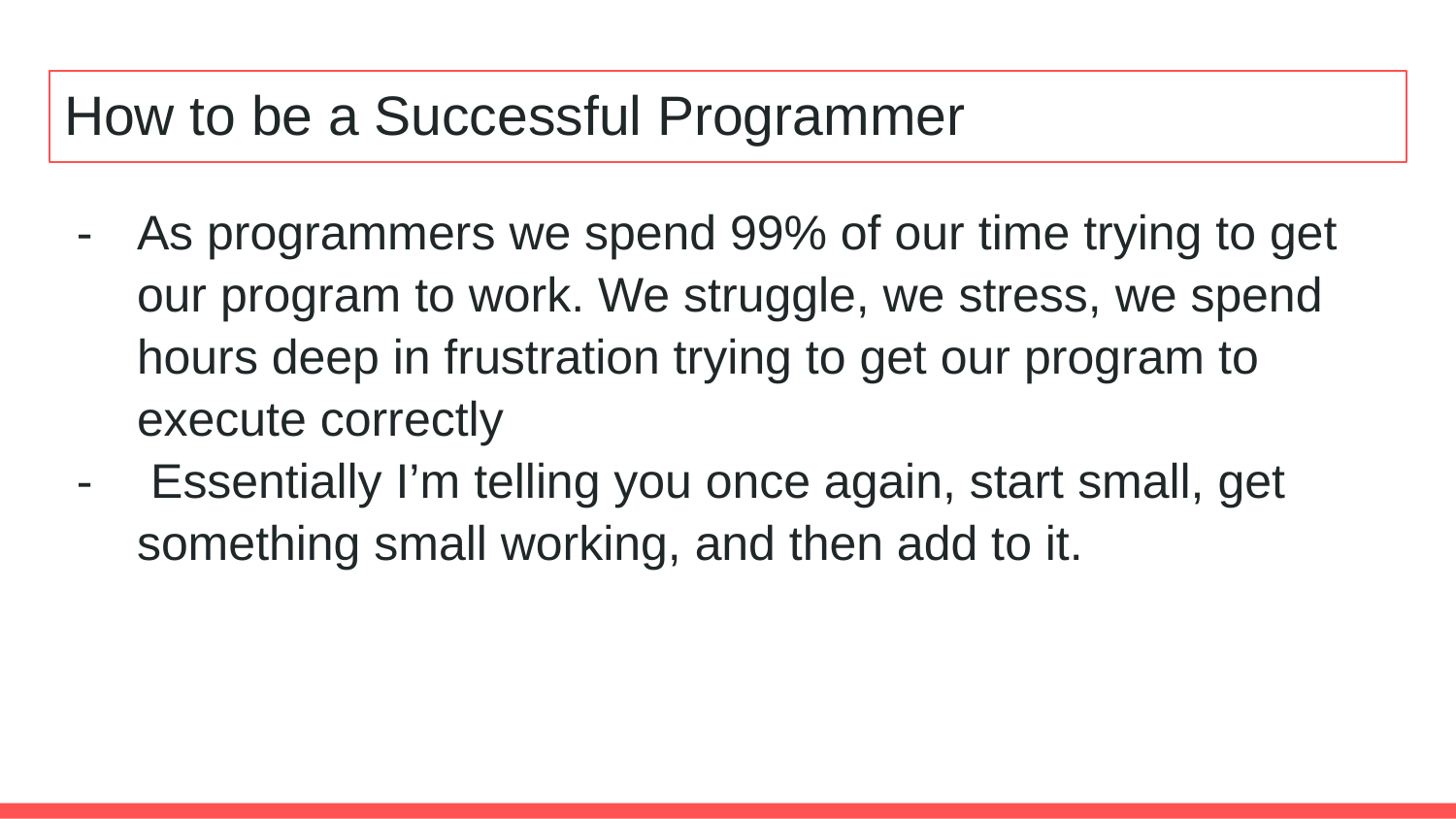

# How to be a Successful Programmer
As programmers we spend 99% of our time trying to get our program to work. We struggle, we stress, we spend hours deep in frustration trying to get our program to execute correctly
 Essentially I’m telling you once again, start small, get something small working, and then add to it.